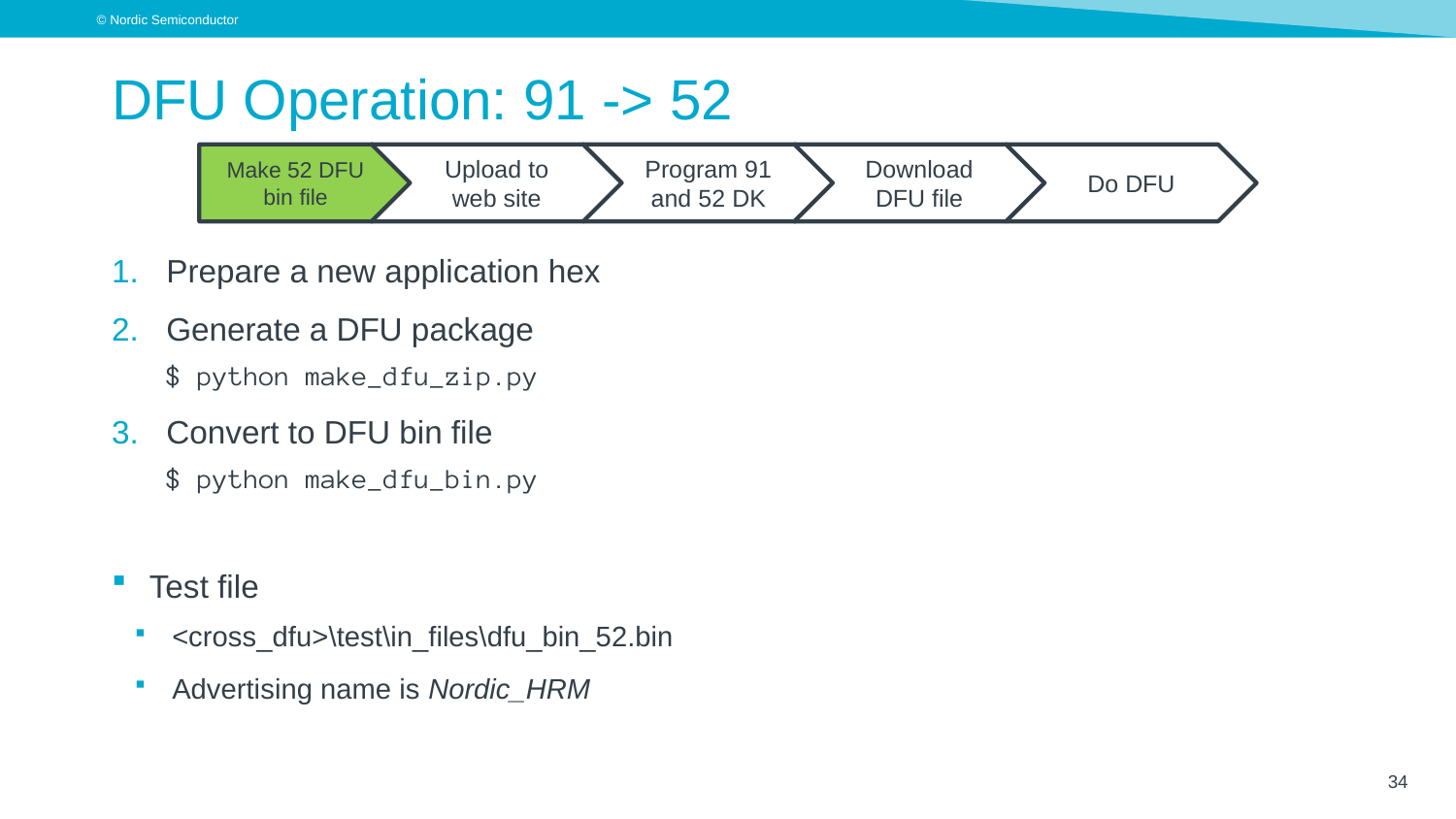

# DFU Operation: 91 -> 52
Make 52 DFU bin file
Upload to web site
Program 91 and 52 DK
Download DFU file
Do DFU
Prepare a new application hex
Generate a DFU package
$ python make_dfu_zip.py
Convert to DFU bin file
$ python make_dfu_bin.py

Test file
<cross_dfu>\test\in_files\dfu_bin_52.bin
Advertising name is Nordic_HRM

34